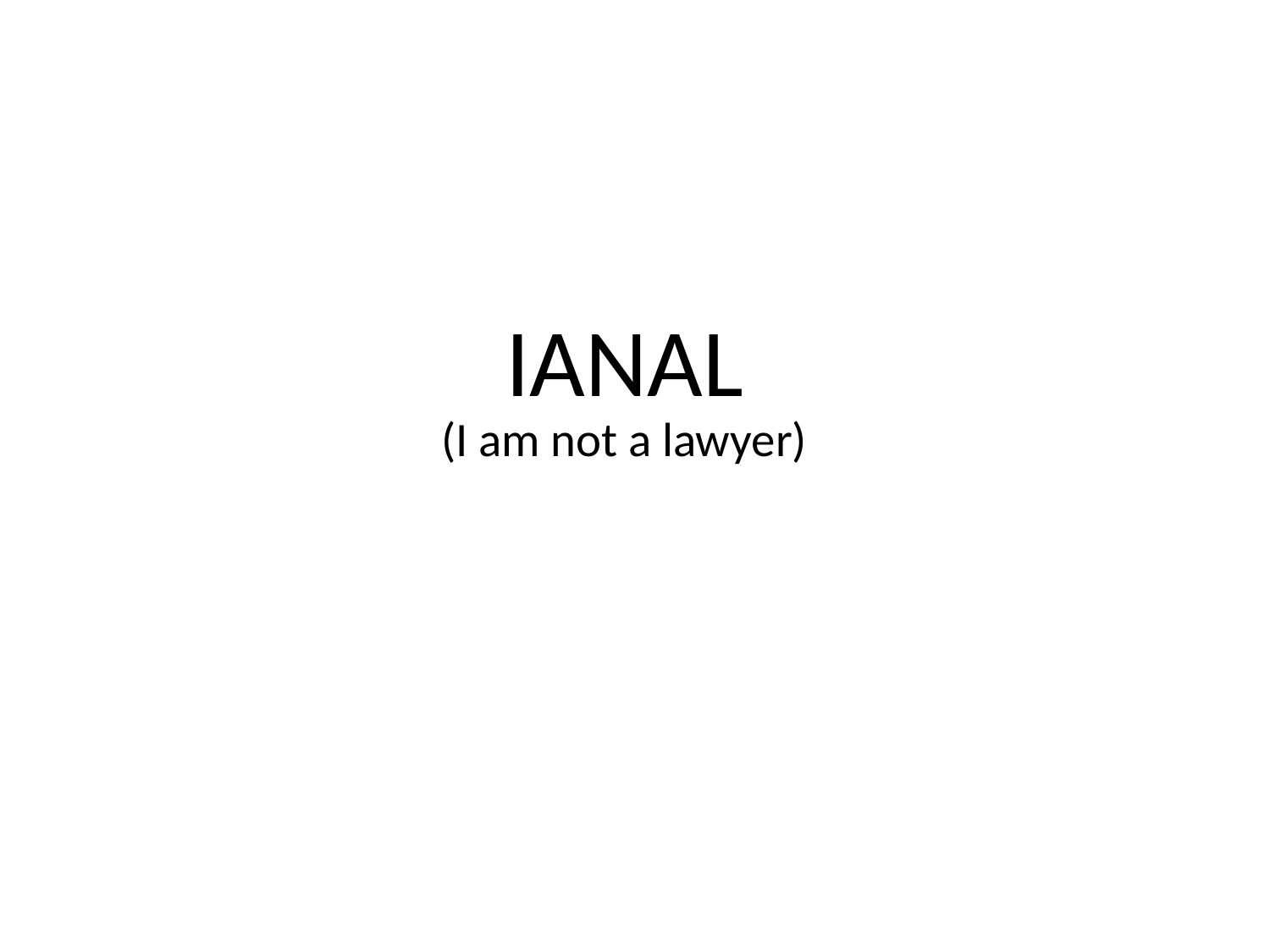

# IANAL (I am not a lawyer)